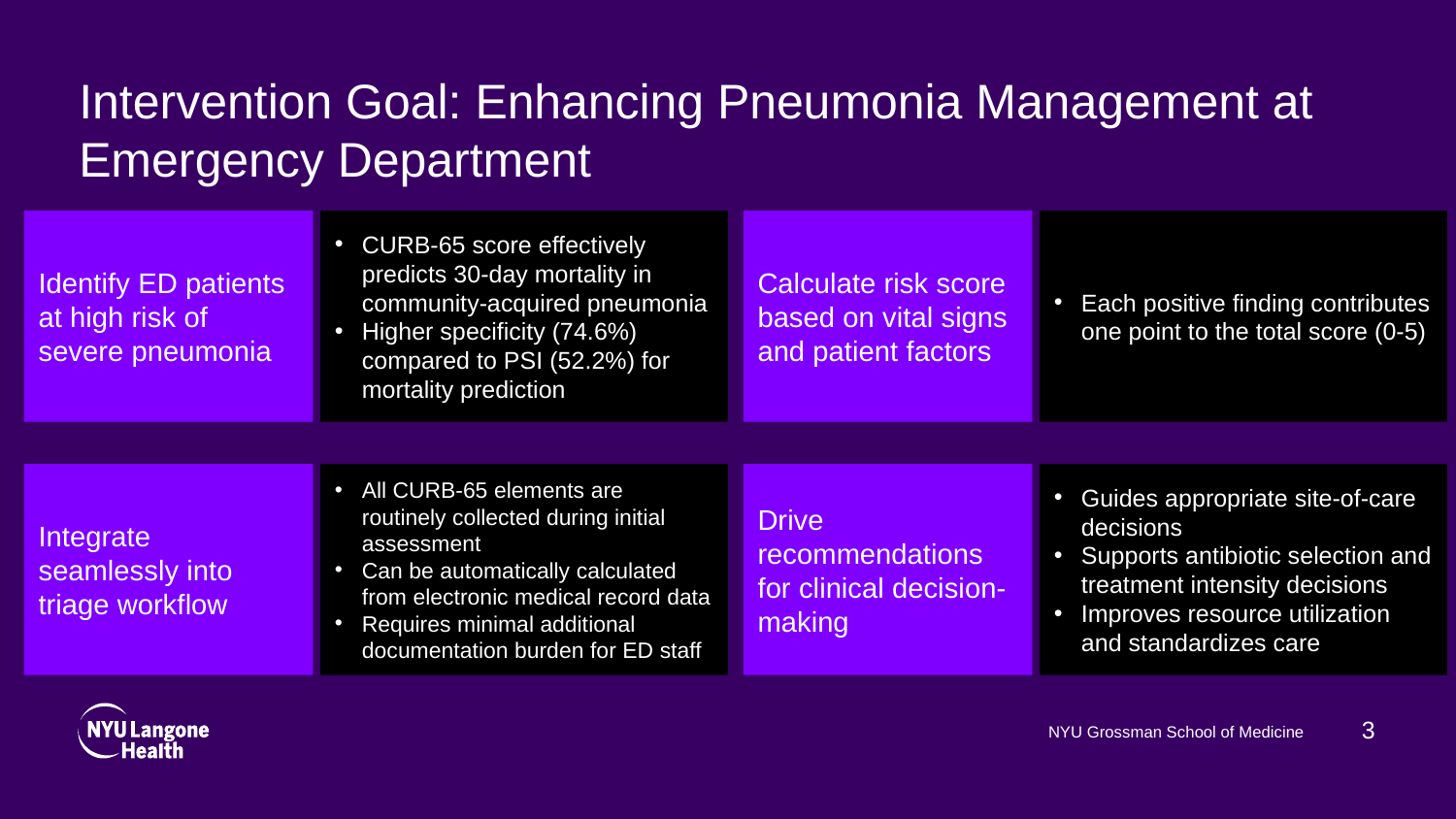

# Intervention Goal: Enhancing Pneumonia Management at Emergency Department
Identify ED patients at high risk of severe pneumonia
CURB-65 score effectively predicts 30-day mortality in community-acquired pneumonia
Higher specificity (74.6%) compared to PSI (52.2%) for mortality prediction
Calculate risk score based on vital signs and patient factors
Each positive finding contributes one point to the total score (0-5)
Integrate seamlessly into triage workflow
All CURB-65 elements are routinely collected during initial assessment
Can be automatically calculated from electronic medical record data
Requires minimal additional documentation burden for ED staff
Drive recommendations for clinical decision-making
Guides appropriate site-of-care decisions
Supports antibiotic selection and treatment intensity decisions
Improves resource utilization and standardizes care
3
NYU Grossman School of Medicine